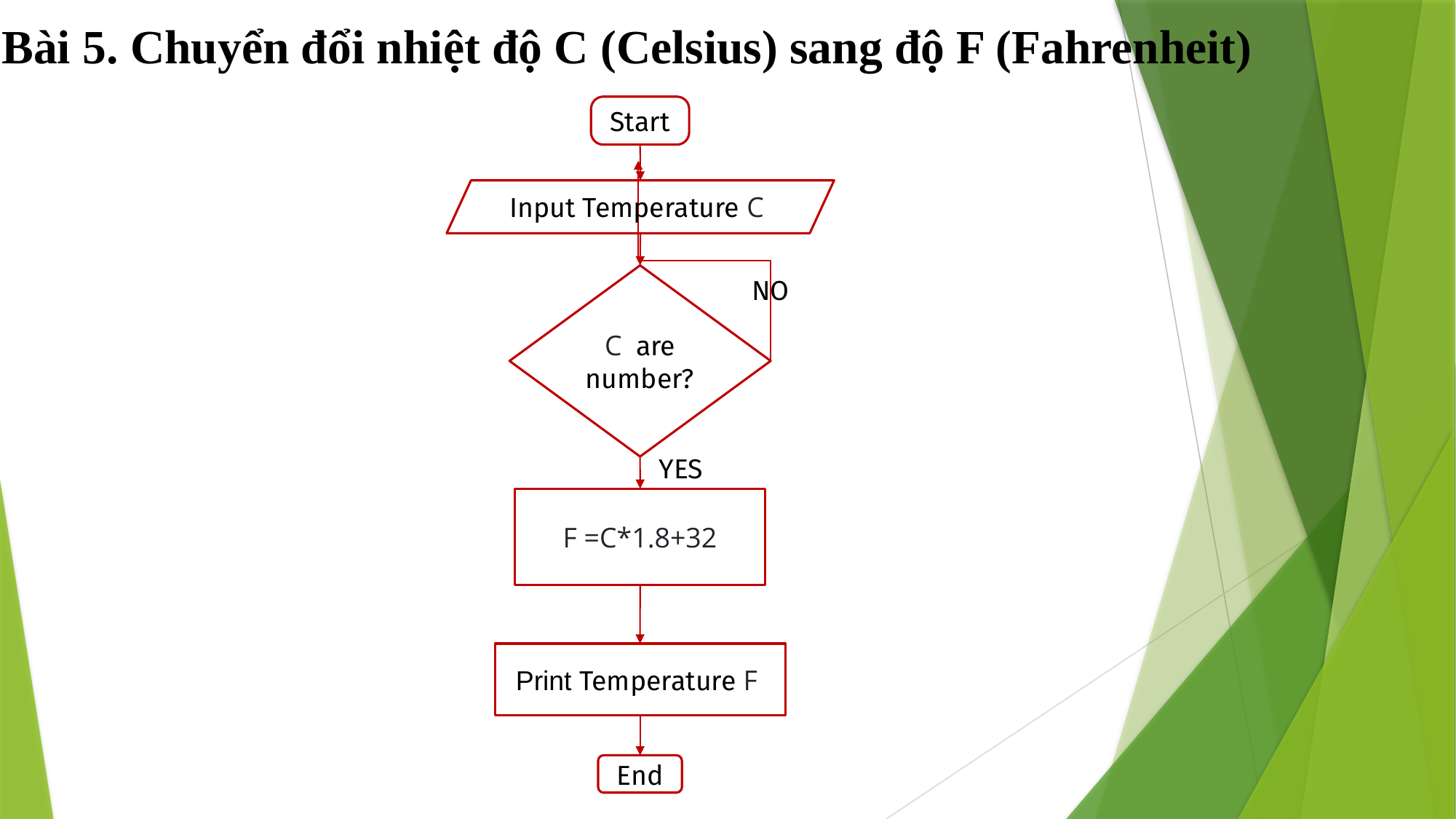

Bài 5. Chuyển đổi nhiệt độ C (Celsius) sang độ F (Fahrenheit)
Start
NO
YES
F =C*1.8+32
Print Temperature F
End
C  are number?
Input Temperature C